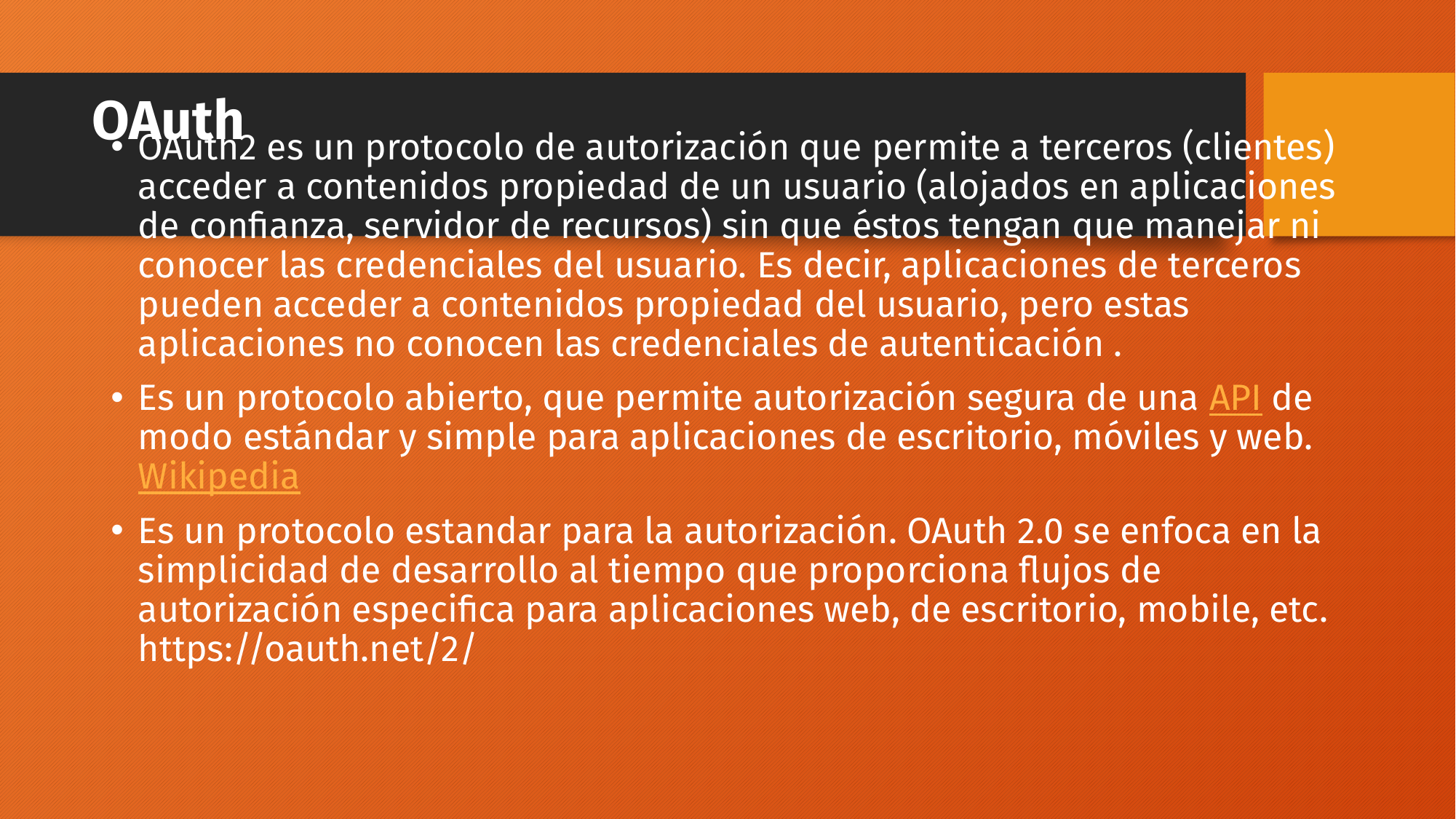

# OAuth
OAuth2 es un protocolo de autorización que permite a terceros (clientes) acceder a contenidos propiedad de un usuario (alojados en aplicaciones de confianza, servidor de recursos) sin que éstos tengan que manejar ni conocer las credenciales del usuario. Es decir, aplicaciones de terceros pueden acceder a contenidos propiedad del usuario, pero estas aplicaciones no conocen las credenciales de autenticación .
Es un protocolo abierto, que permite autorización segura de una API de modo estándar y simple para aplicaciones de escritorio, móviles y web. Wikipedia
Es un protocolo estandar para la autorización. OAuth 2.0 se enfoca en la simplicidad de desarrollo al tiempo que proporciona flujos de autorización especifica para aplicaciones web, de escritorio, mobile, etc. https://oauth.net/2/